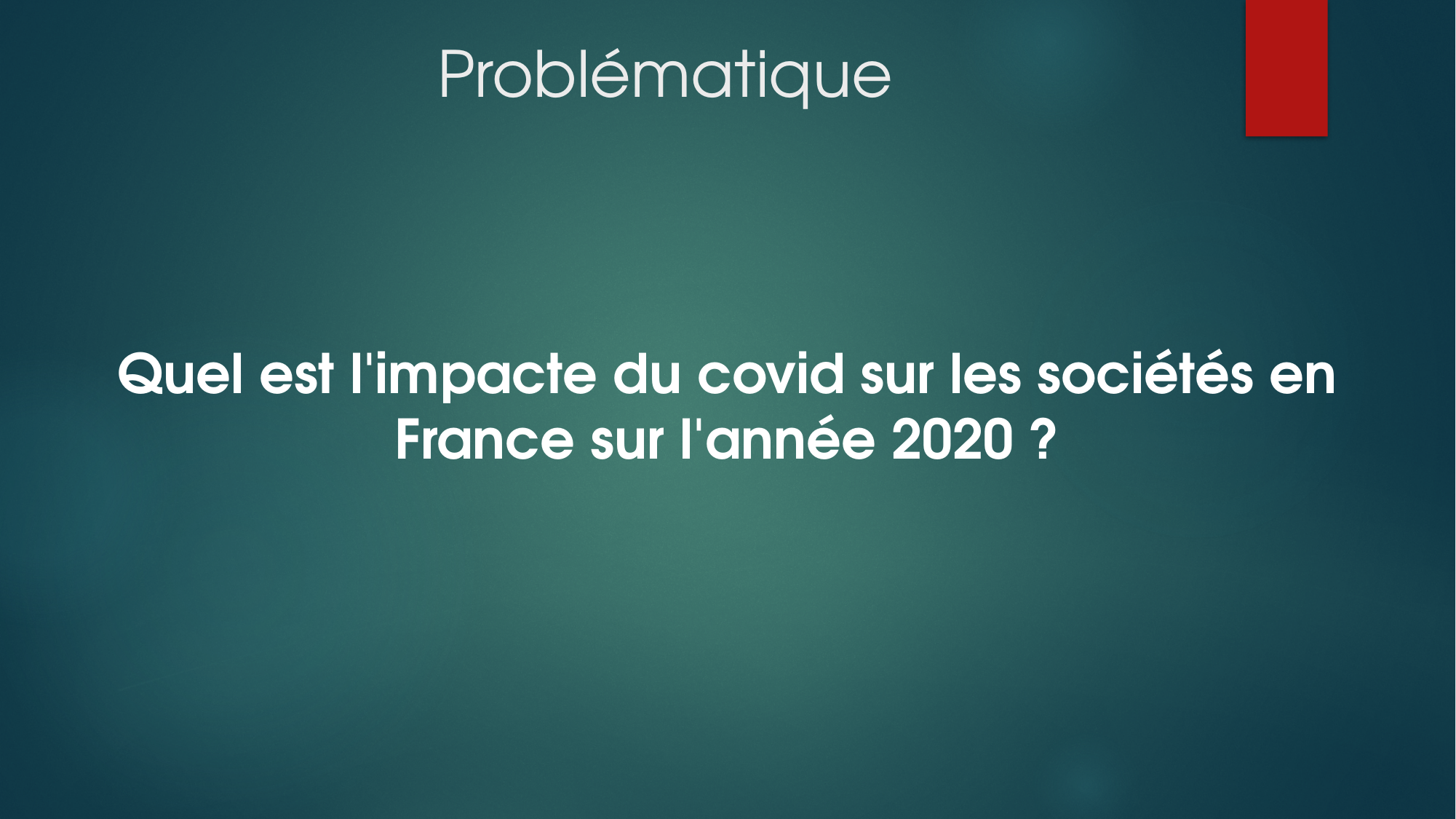

# Problématique
Quel est l'impacte du covid sur les sociétés en France sur l'année 2020 ?